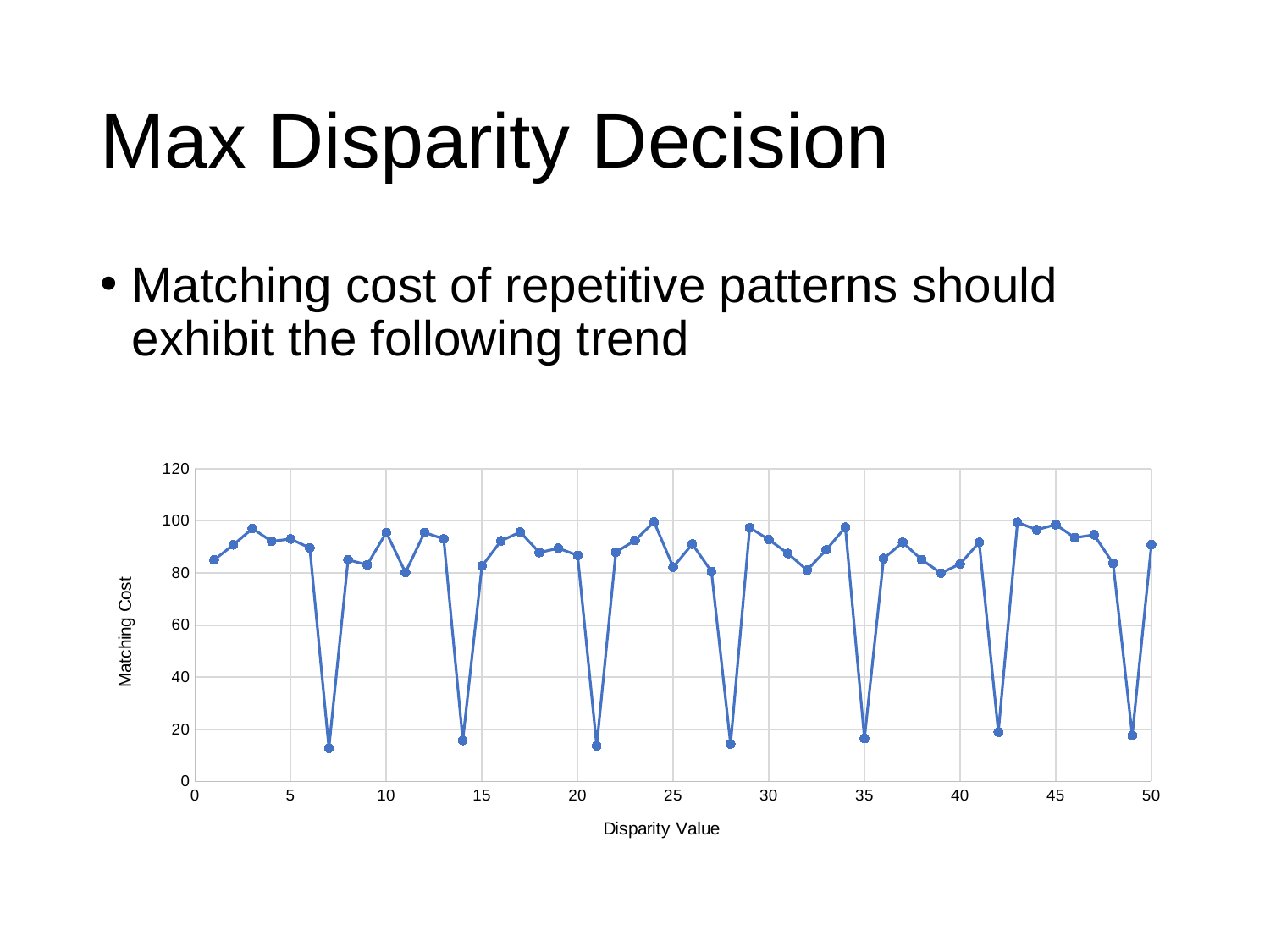

# Max Disparity Decision
Matching cost of repetitive patterns should exhibit the following trend

### Chart

| Category |  |
|---|---|